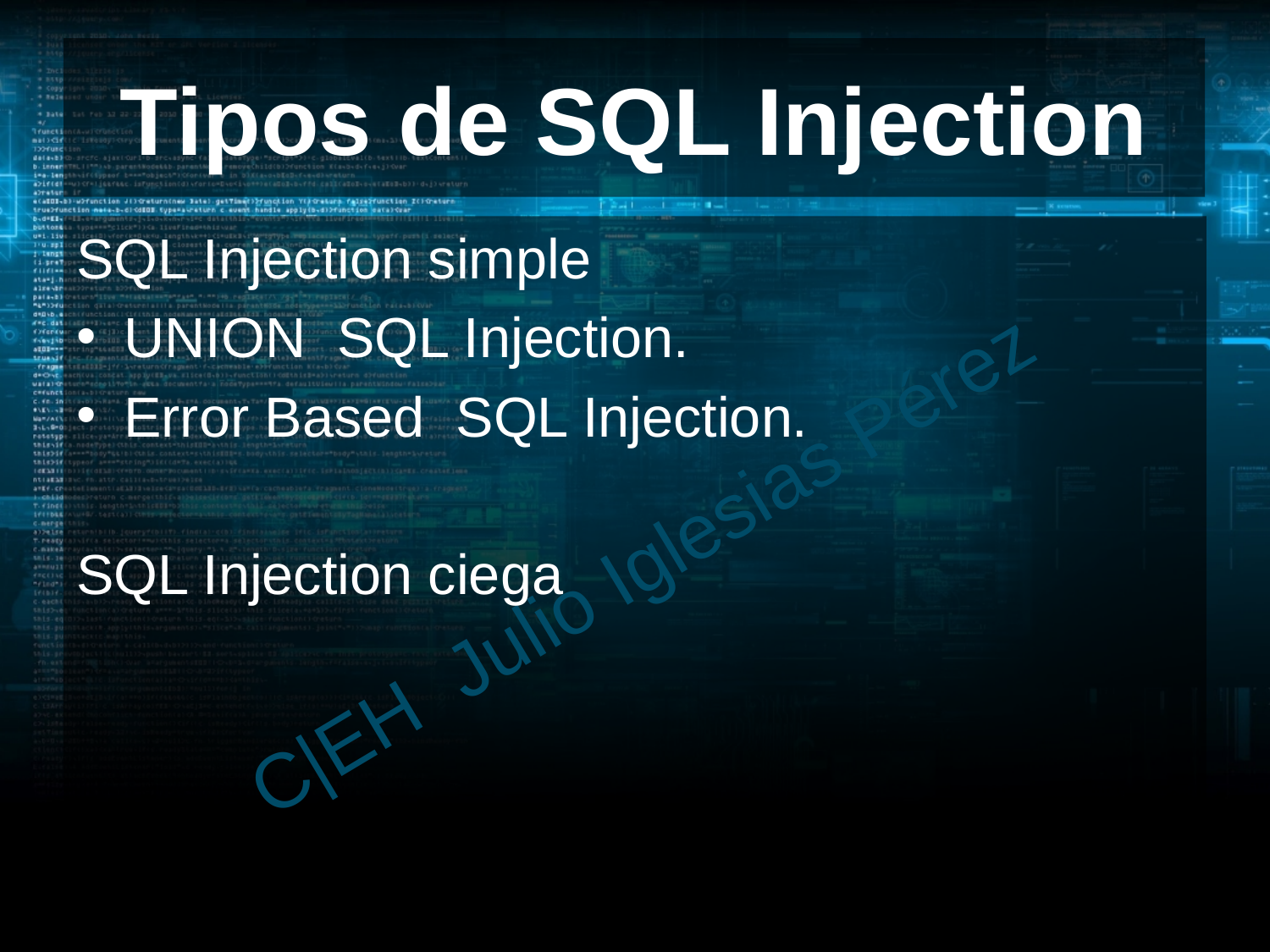

# Tipos de SQL Injection
SQL Injection simple
UNION  SQL Injection.
Error Based  SQL Injection.

SQL Injection ciega
C|EH  Julio Iglesias Pérez